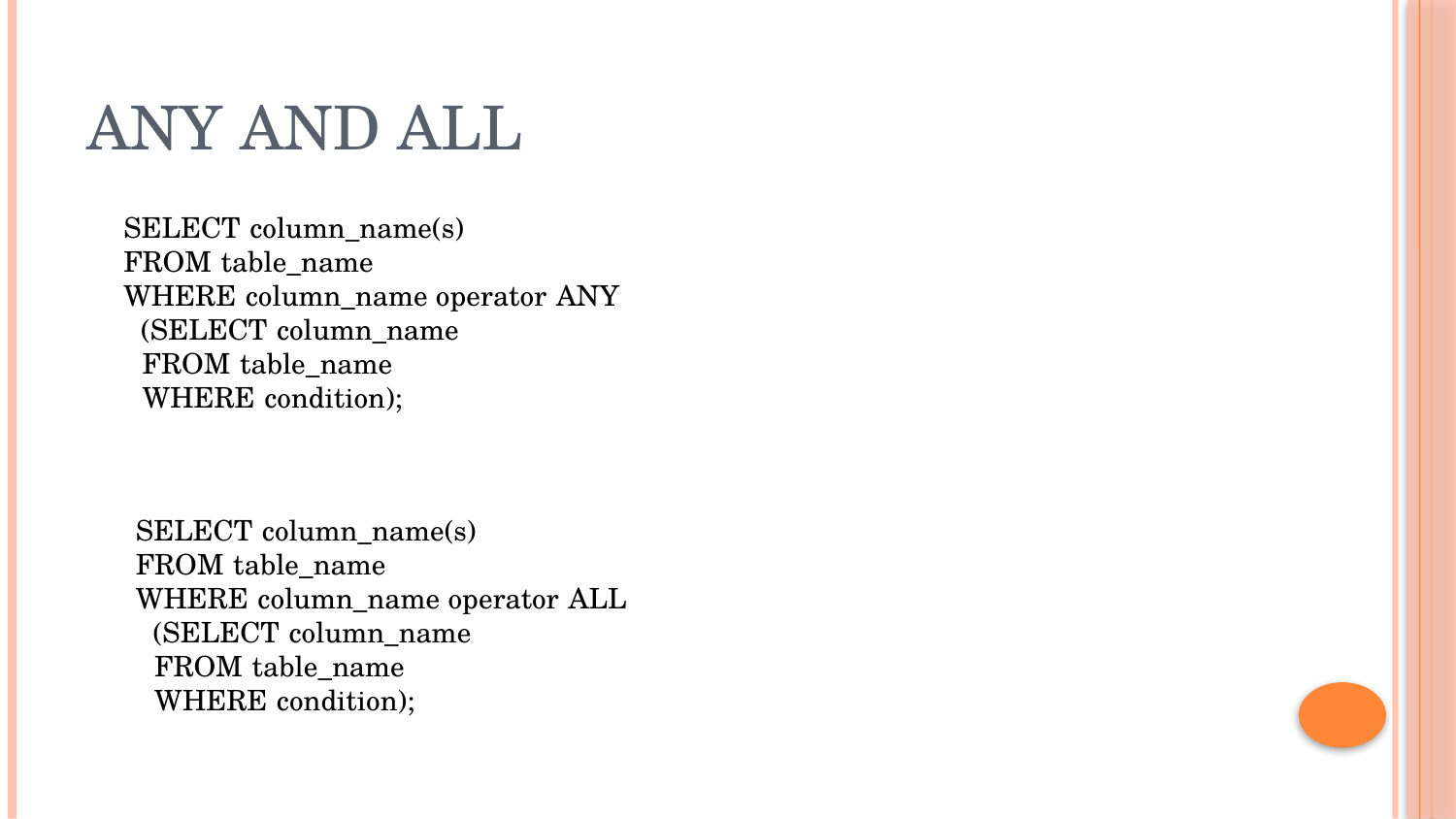

# Any and All
SELECT column_name(s)
FROM table_name
WHERE column_name operator ANY
  (SELECT column_name
  FROM table_name
  WHERE condition);
SELECT column_name(s)
FROM table_name
WHERE column_name operator ALL
  (SELECT column_name
  FROM table_name
  WHERE condition);